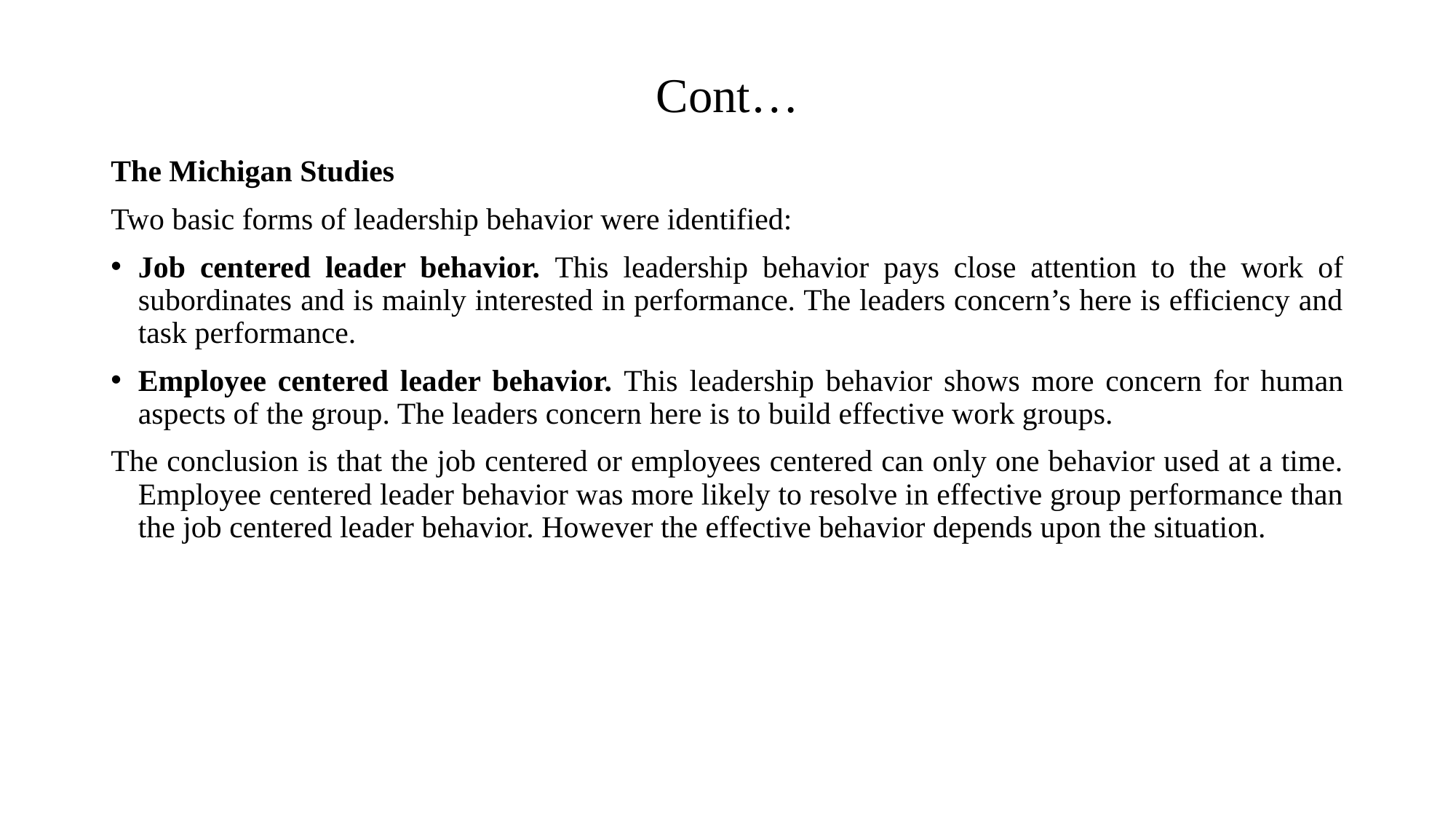

# Cont…
The Michigan Studies
Two basic forms of leadership behavior were identified:
Job centered leader behavior. This leadership behavior pays close attention to the work of subordinates and is mainly interested in performance. The leaders concern’s here is efficiency and task performance.
Employee centered leader behavior. This leadership behavior shows more concern for human aspects of the group. The leaders concern here is to build effective work groups.
The conclusion is that the job centered or employees centered can only one behavior used at a time. Employee centered leader behavior was more likely to resolve in effective group performance than the job centered leader behavior. However the effective behavior depends upon the situation.